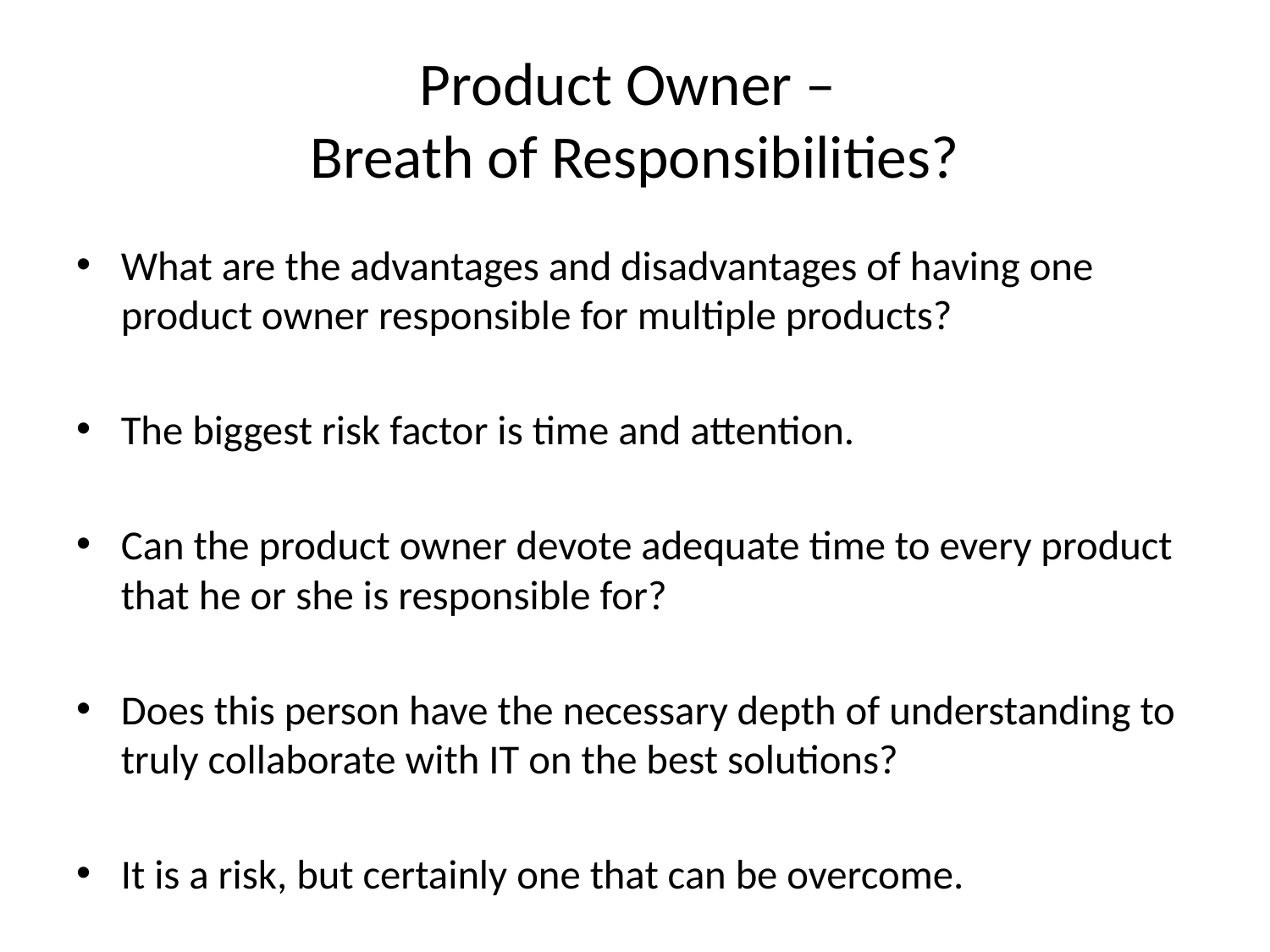

# Product Owner – Breath of Responsibilities?
What are the advantages and disadvantages of having one product owner responsible for multiple products?

The biggest risk factor is time and attention.

Can the product owner devote adequate time to every product that he or she is responsible for?

Does this person have the necessary depth of understanding to truly collaborate with IT on the best solutions?

It is a risk, but certainly one that can be overcome.